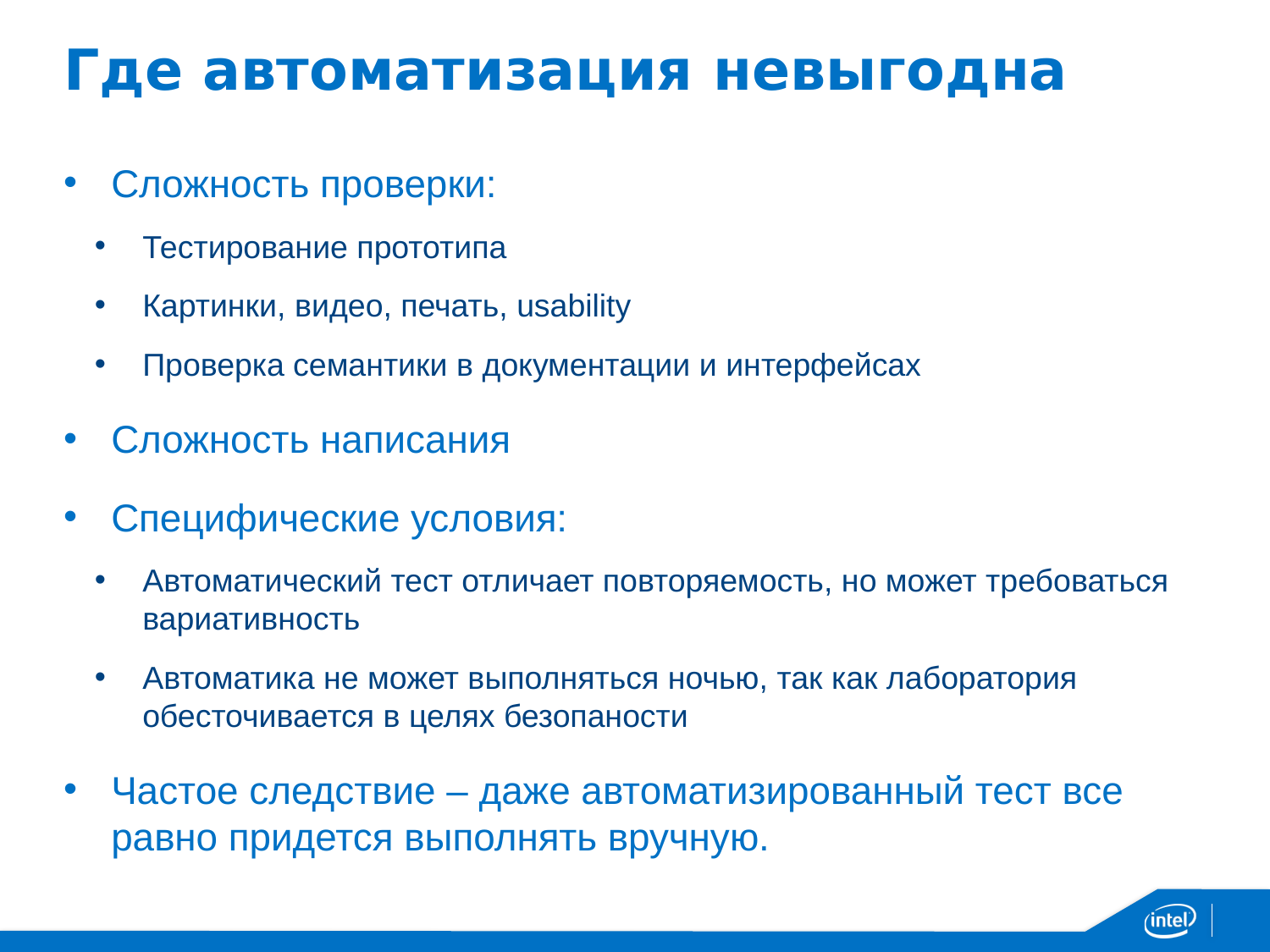

# Где автоматизация невыгодна
Сложность проверки:
Тестирование прототипа
Картинки, видео, печать, usability
Проверка семантики в документации и интерфейсах
Сложность написания
Специфические условия:
Автоматический тест отличает повторяемость, но может требоваться вариативность
Автоматика не может выполняться ночью, так как лаборатория обесточивается в целях безопаности
Частое следствие – даже автоматизированный тест все равно придется выполнять вручную.